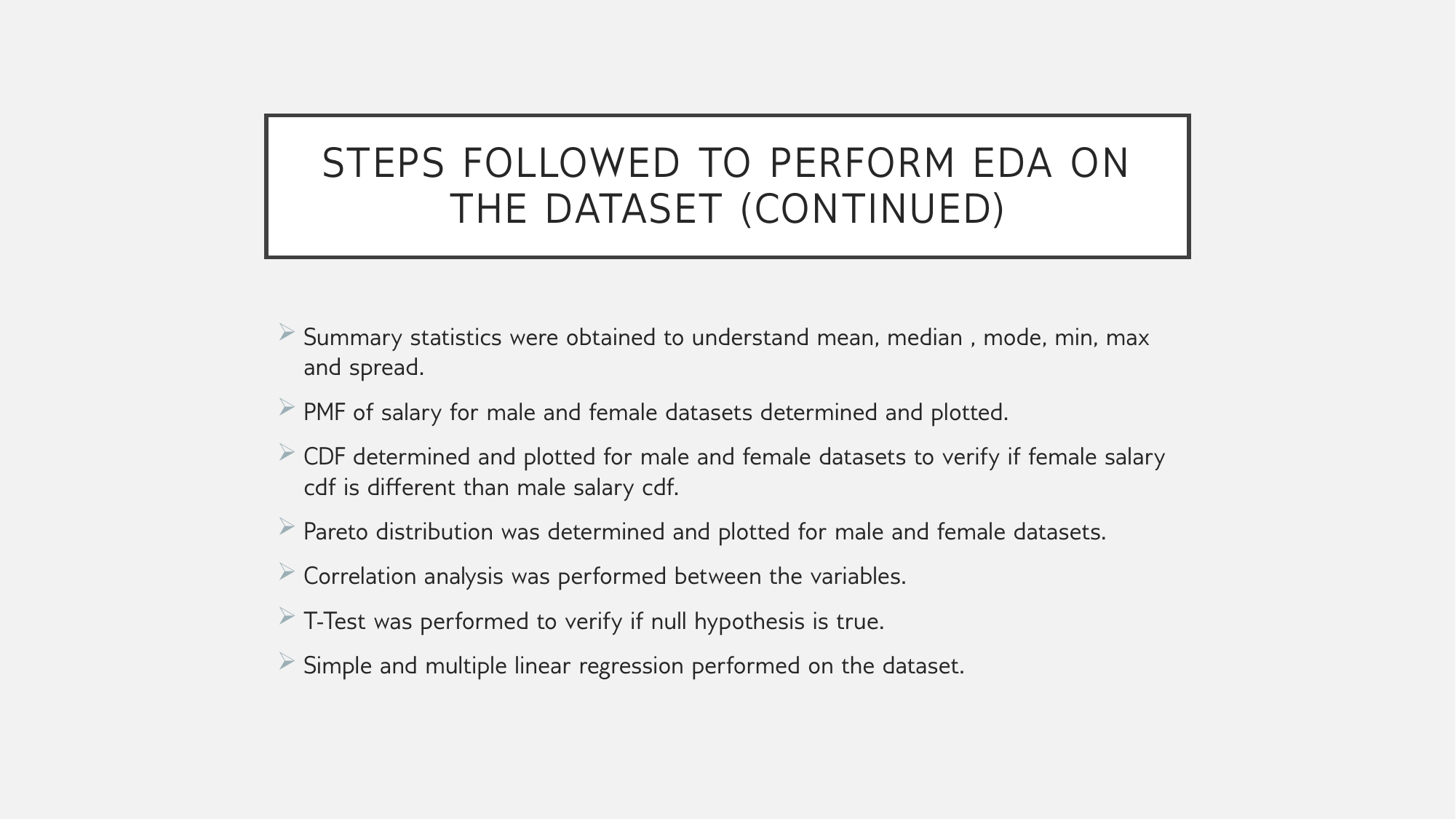

# Steps followed to perform EDA on the dataset (continued)
Summary statistics were obtained to understand mean, median , mode, min, max and spread.
PMF of salary for male and female datasets determined and plotted.
CDF determined and plotted for male and female datasets to verify if female salary cdf is different than male salary cdf.
Pareto distribution was determined and plotted for male and female datasets.
Correlation analysis was performed between the variables.
T-Test was performed to verify if null hypothesis is true.
Simple and multiple linear regression performed on the dataset.